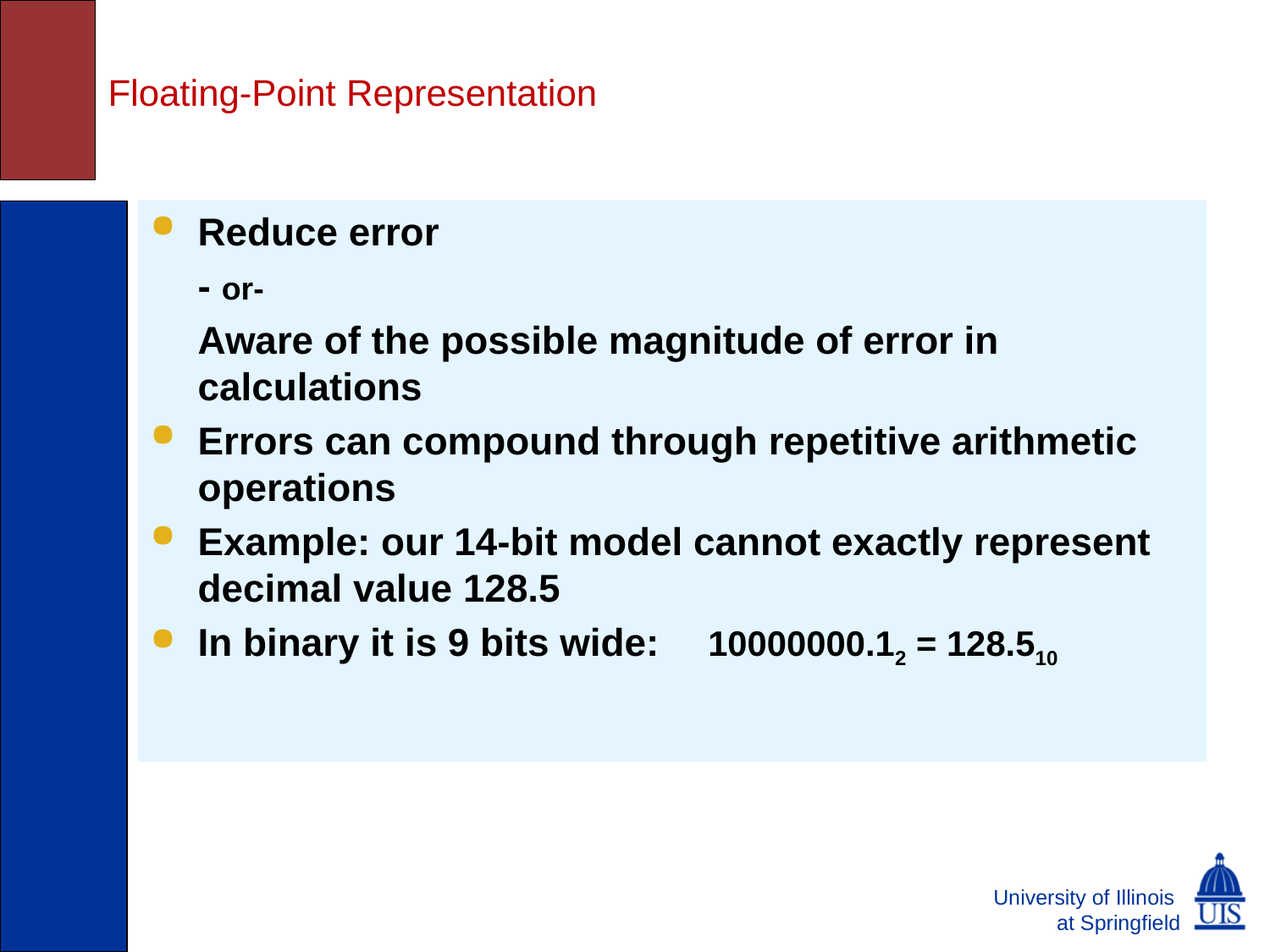

# Floating-Point Representation
Reduce error
	- or-
	Aware of the possible magnitude of error in calculations
Errors can compound through repetitive arithmetic operations
Example: our 14-bit model cannot exactly represent decimal value 128.5
In binary it is 9 bits wide:     10000000.12 = 128.510